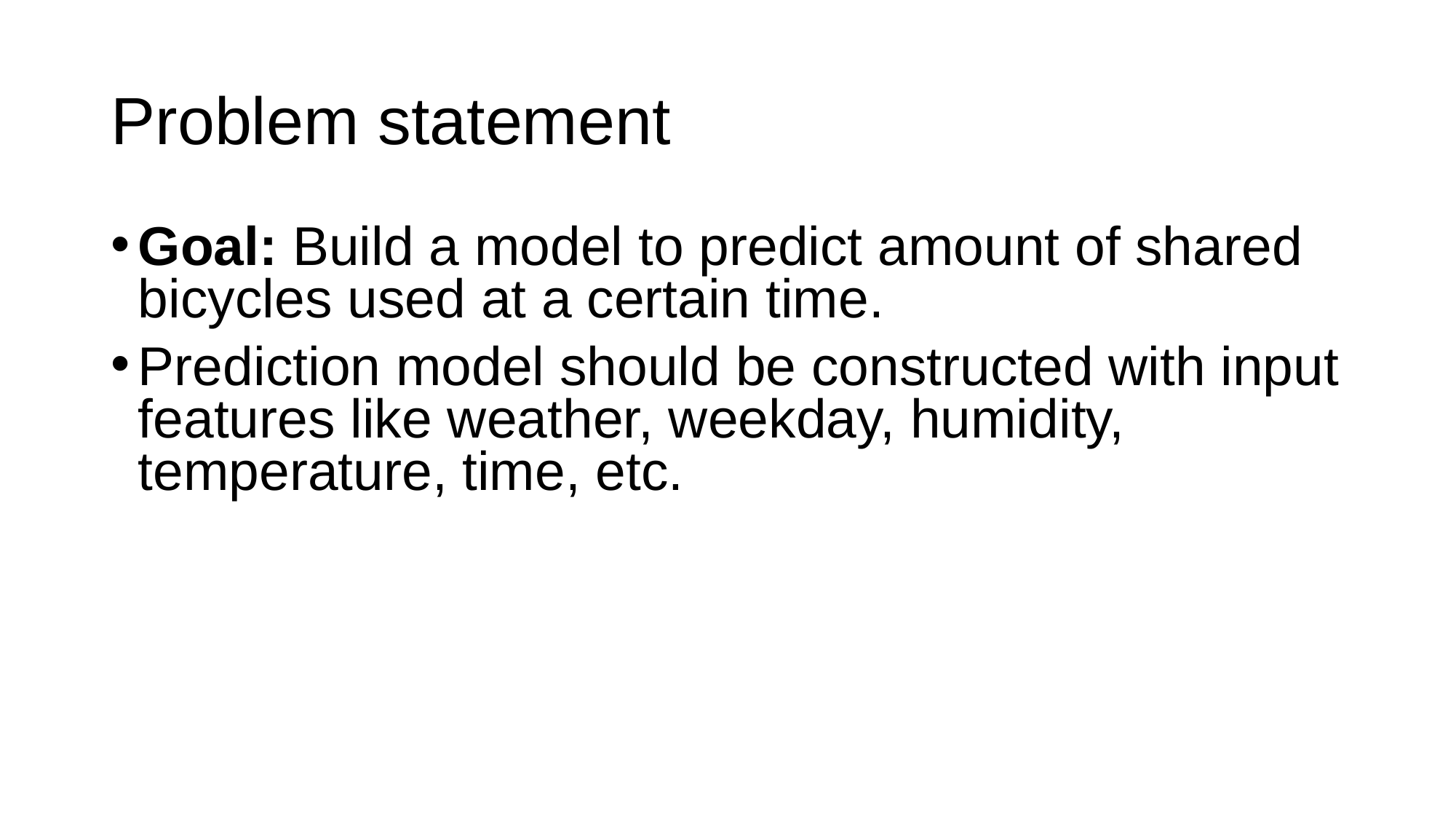

# Problem statement
Goal: Build a model to predict amount of shared bicycles used at a certain time.
Prediction model should be constructed with input features like weather, weekday, humidity, temperature, time, etc.